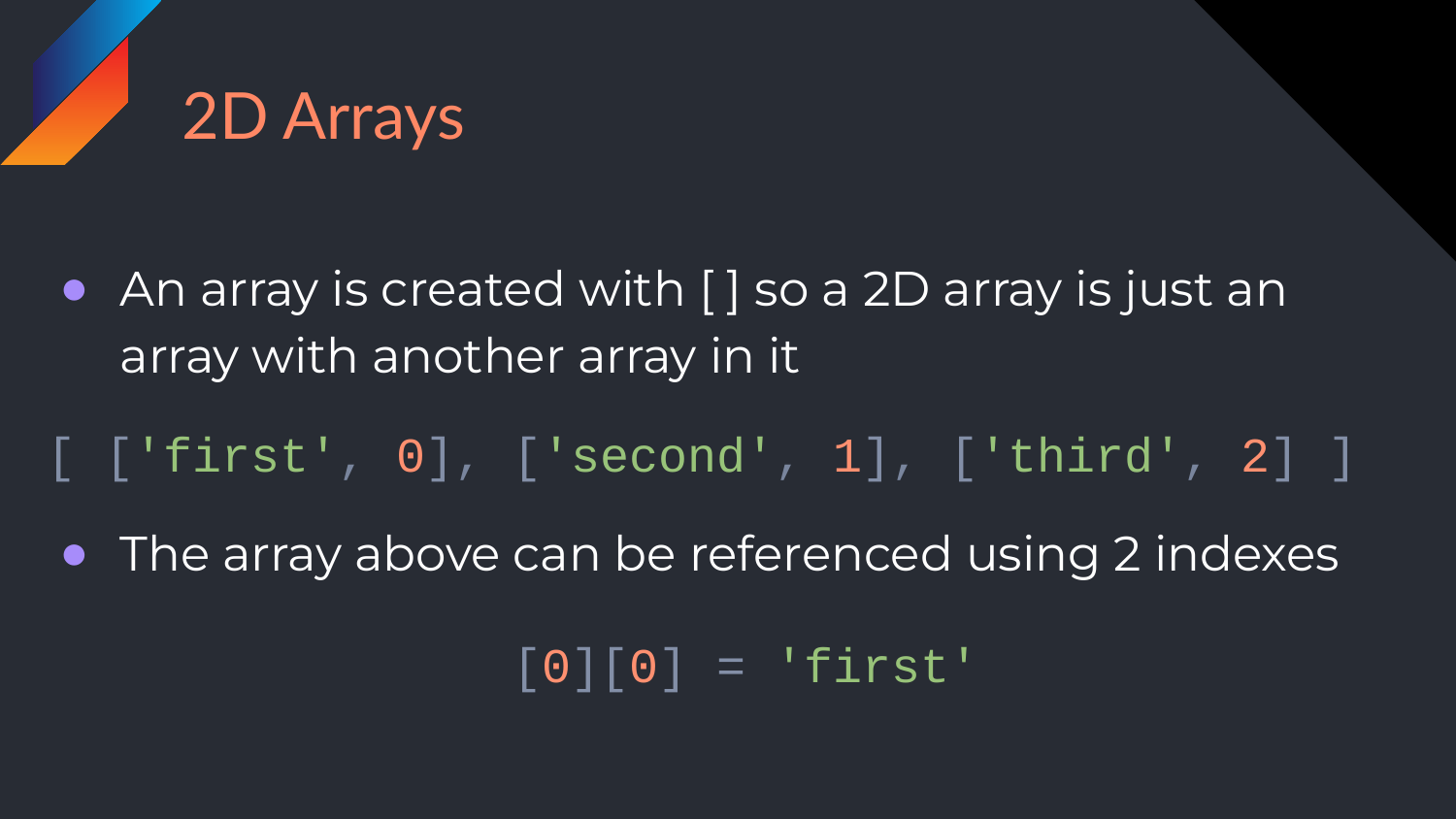

# 2D Arrays
An array is created with [ ] so a 2D array is just an array with another array in it
[ ['first', 0], ['second', 1], ['third', 2] ]
The array above can be referenced using 2 indexes
 [0][0] = 'first'